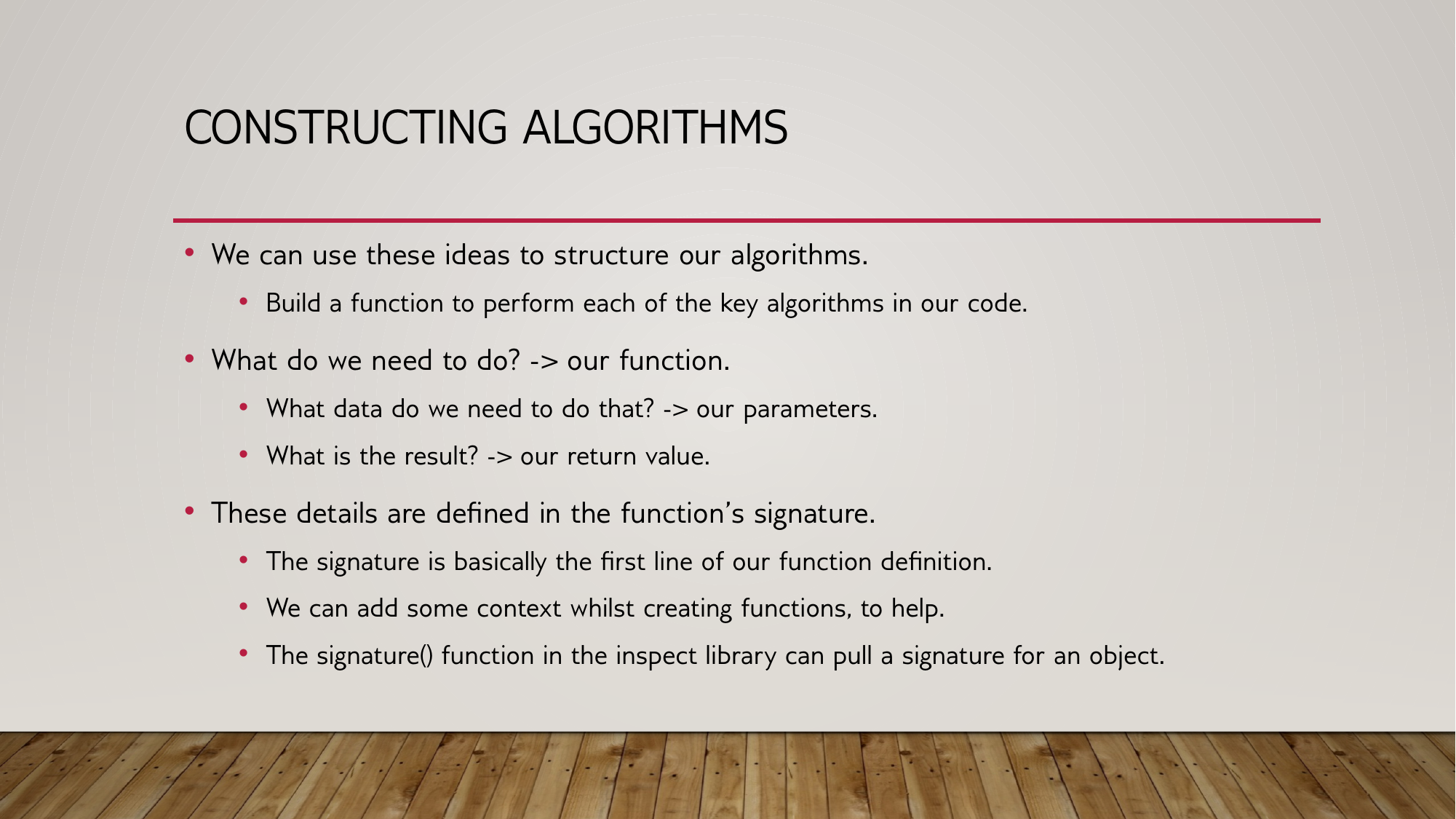

# Constructing Algorithms
We can use these ideas to structure our algorithms.
Build a function to perform each of the key algorithms in our code.
What do we need to do? -> our function.
What data do we need to do that? -> our parameters.
What is the result? -> our return value.
These details are defined in the function’s signature.
The signature is basically the first line of our function definition.
We can add some context whilst creating functions, to help.
The signature() function in the inspect library can pull a signature for an object.